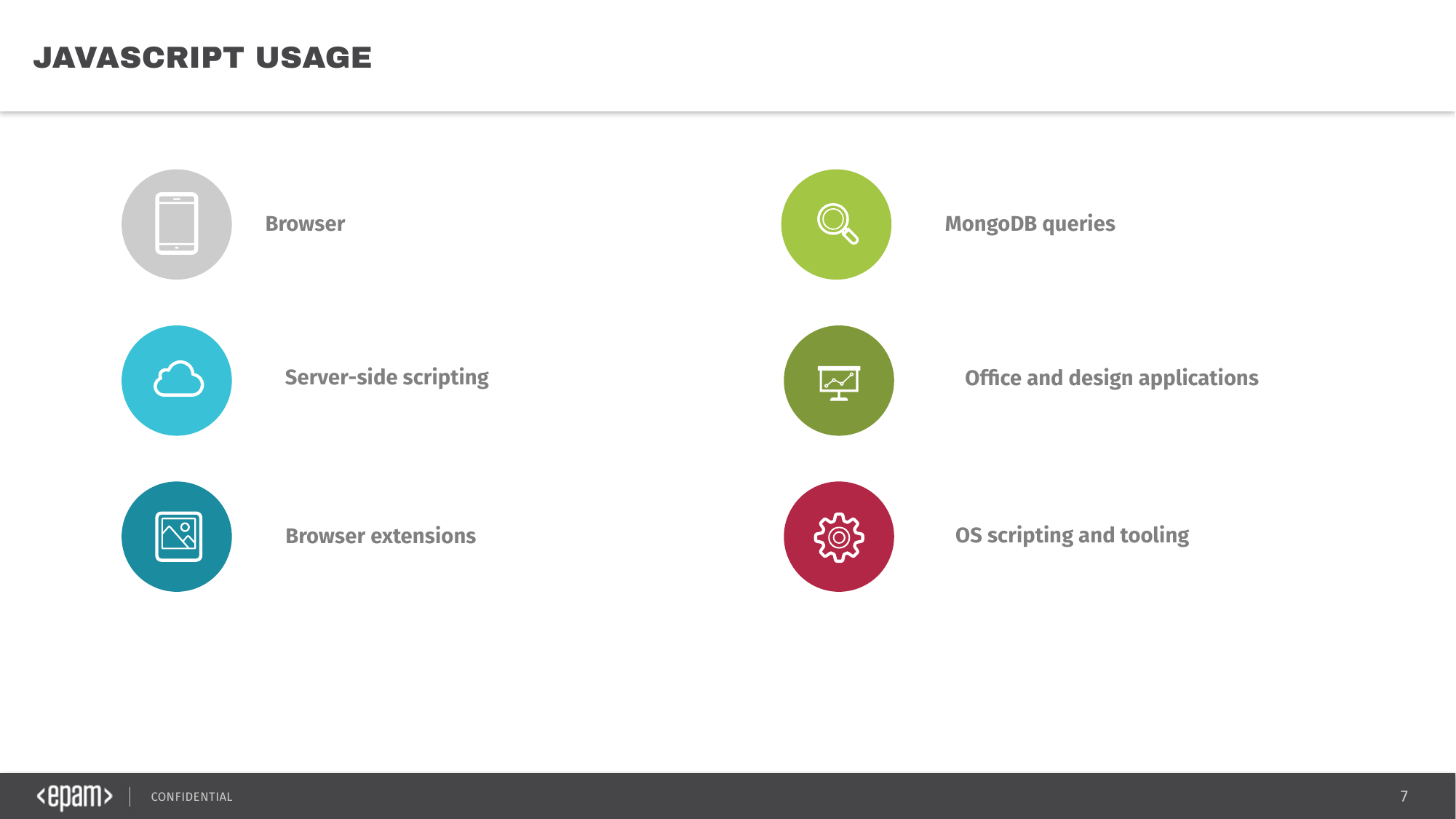

JAVASCRIPT USAGE

Browser

MongoDB queries

Server-side scripting

Office and design applications

Browser extensions

OS scripting and tooling